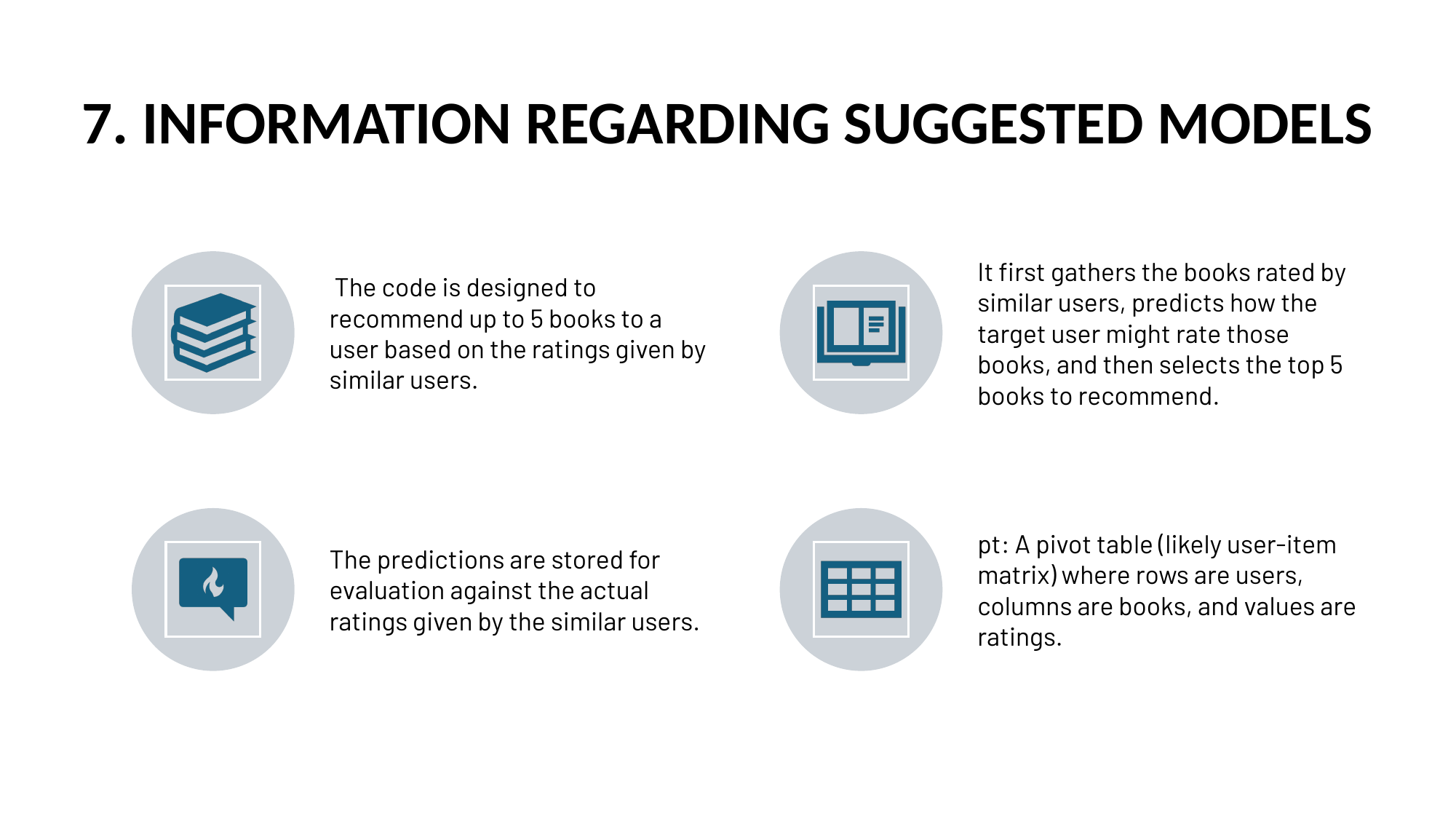

# 7. INFORMATION REGARDING SUGGESTED MODELS
 The code is designed to recommend up to 5 books to a user based on the ratings given by similar users.
It first gathers the books rated by similar users, predicts how the target user might rate those books, and then selects the top 5 books to recommend.
The predictions are stored for evaluation against the actual ratings given by the similar users.
pt: A pivot table (likely user-item matrix) where rows are users, columns are books, and values are ratings.